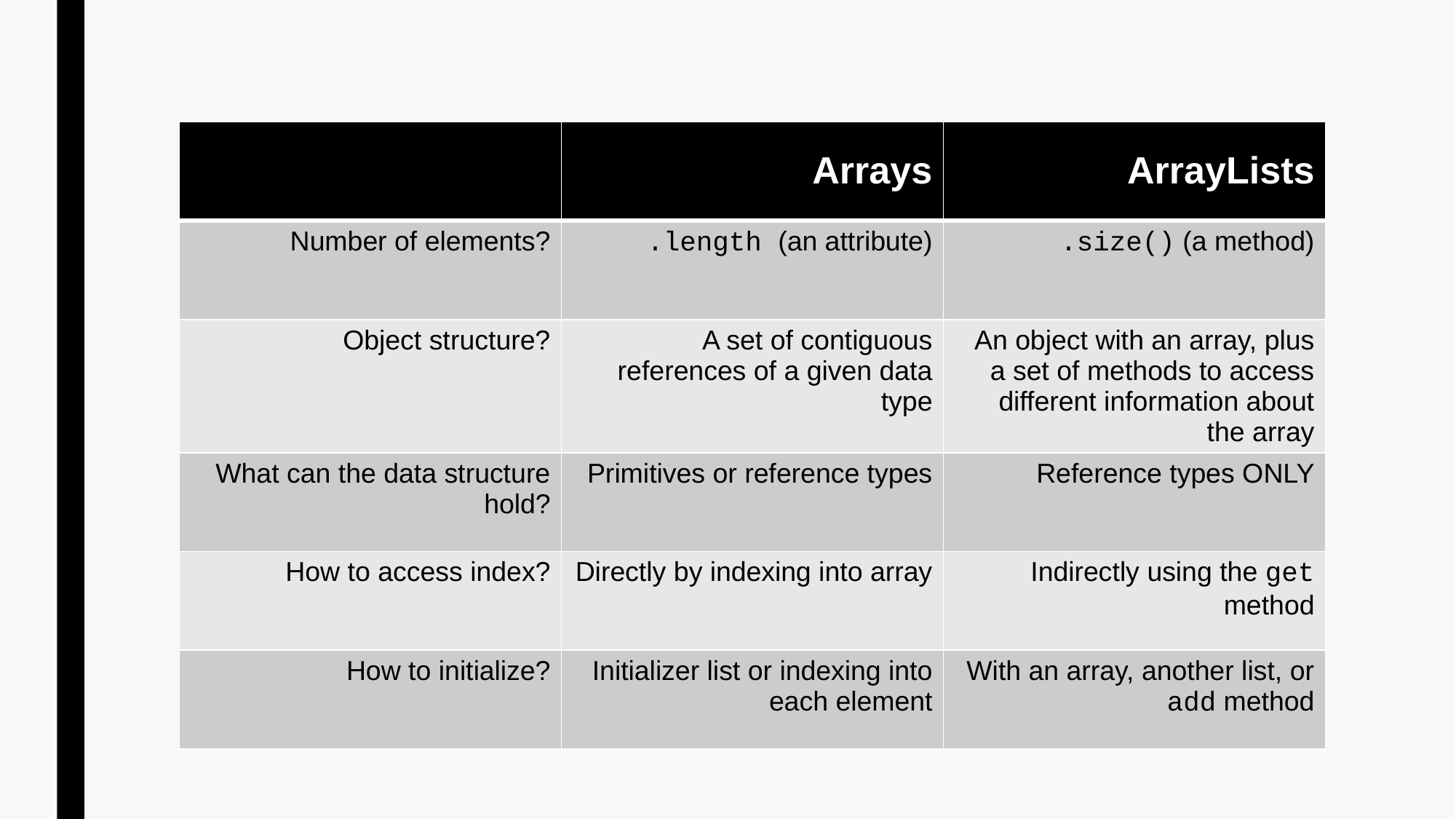

|  | Arrays | ArrayLists |
| --- | --- | --- |
| Number of elements? | .length (an attribute) | .size() (a method) |
| Object structure? | A set of contiguous references of a given data type | An object with an array, plus a set of methods to access different information about the array |
| What can the data structure hold? | Primitives or reference types | Reference types ONLY |
| How to access index? | Directly by indexing into array | Indirectly using the get method |
| How to initialize? | Initializer list or indexing into each element | With an array, another list, or add method |